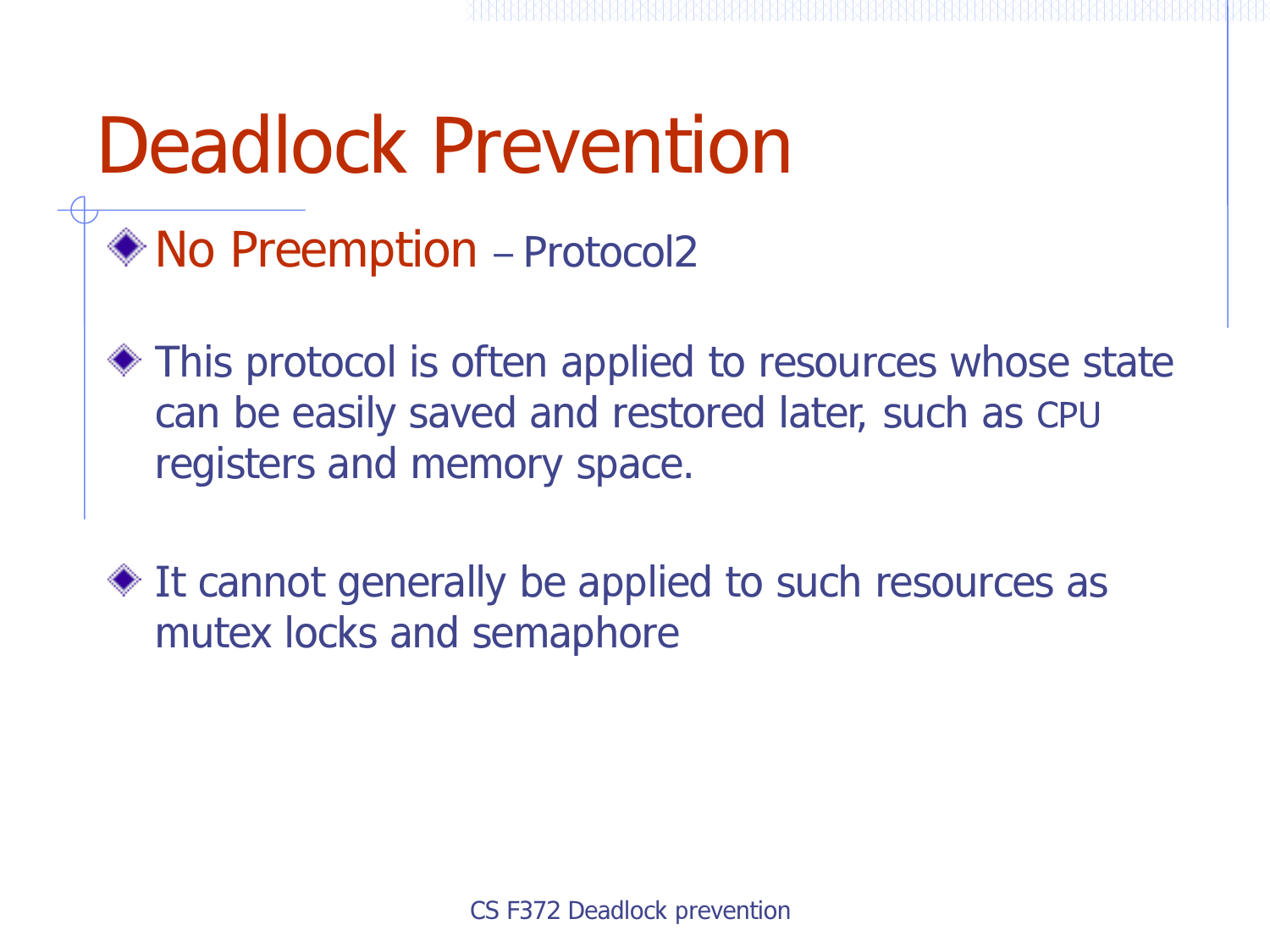

Deadlock Prevention
No Preemption – Protocol2

This protocol is often applied to resources whose state can be easily saved and restored later, such as CPU registers and memory space.

It cannot generally be applied to such resources as mutex locks and semaphore
CS F372 Deadlock prevention